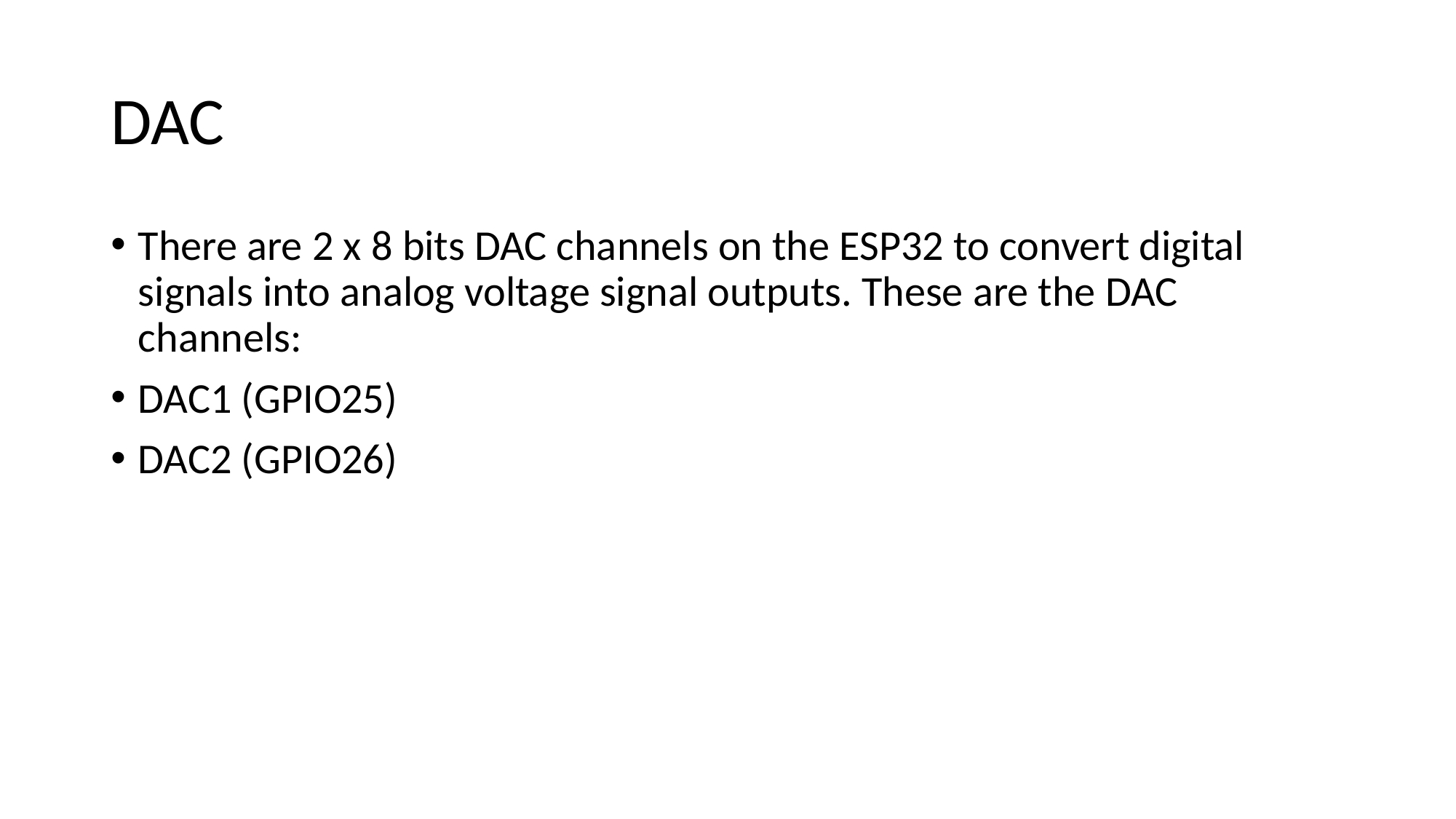

# DAC
There are 2 x 8 bits DAC channels on the ESP32 to convert digital signals into analog voltage signal outputs. These are the DAC channels:
DAC1 (GPIO25)
DAC2 (GPIO26)